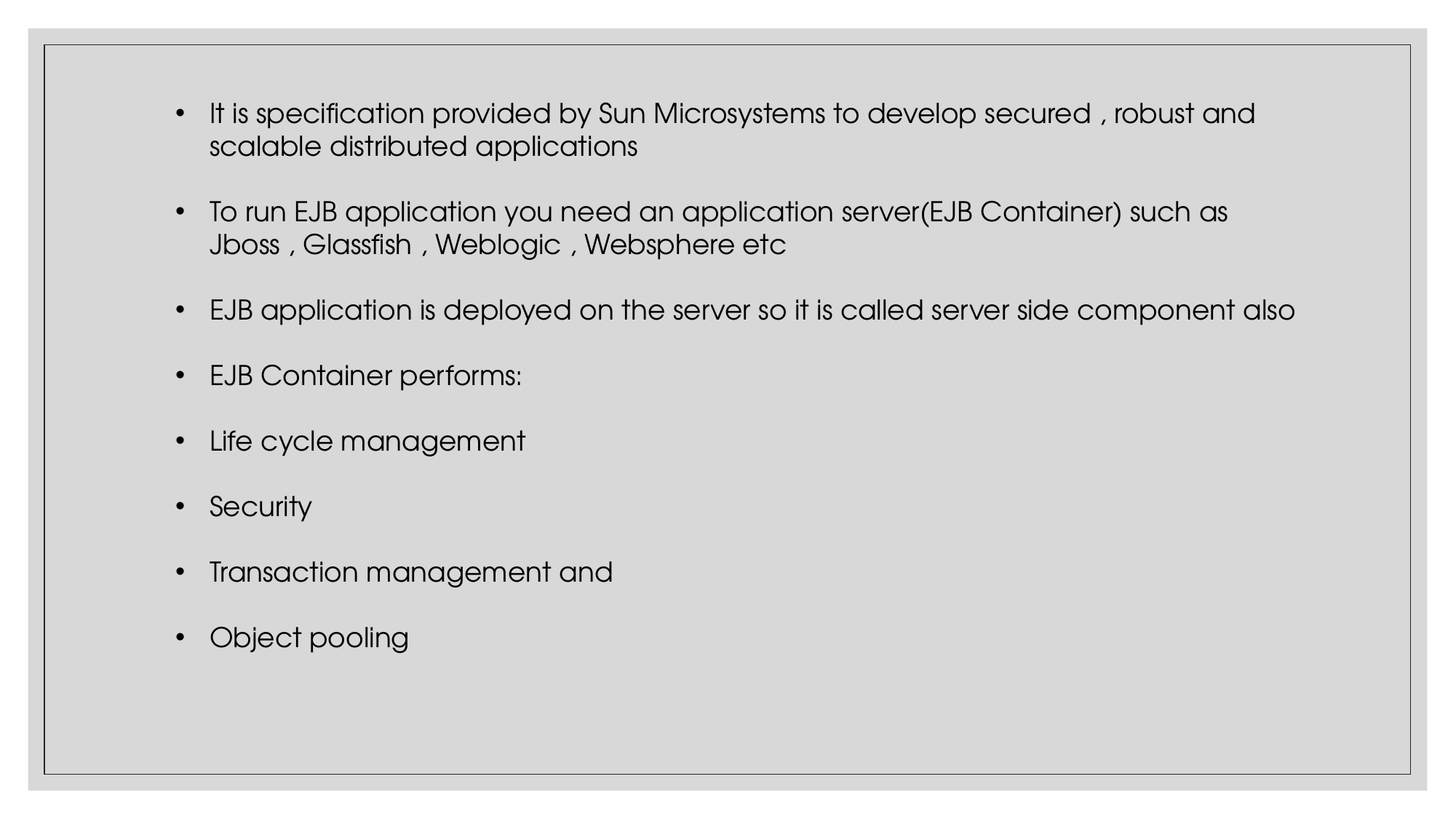

It is specification provided by Sun Microsystems to develop secured , robust and scalable distributed applications

To run EJB application you need an application server(EJB Container) such as Jboss , Glassfish , Weblogic , Websphere etc

EJB application is deployed on the server so it is called server side component also

EJB Container performs:

Life cycle management

Security

Transaction management and

Object pooling